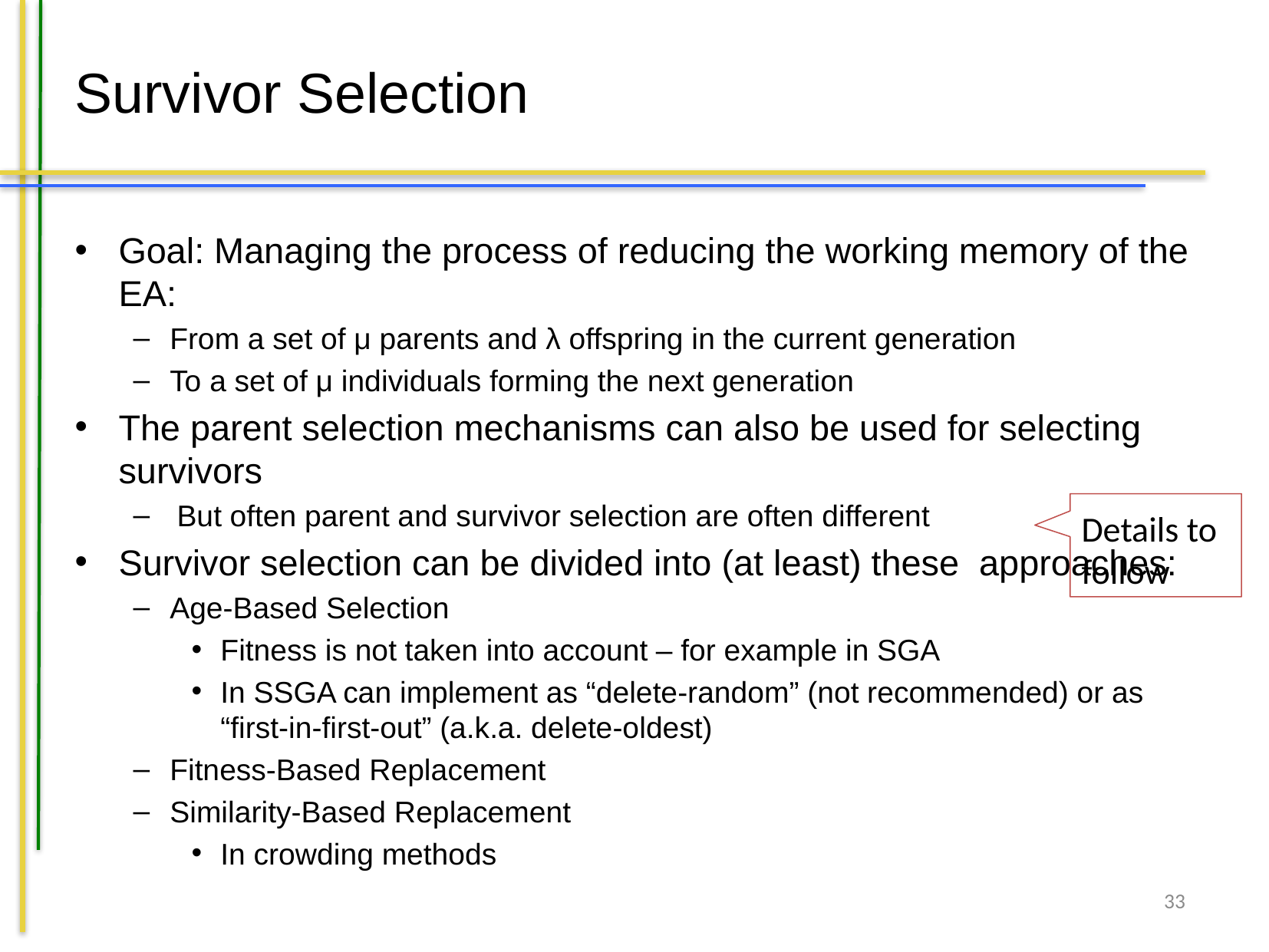

# Survivor Selection
Goal: Managing the process of reducing the working memory of the EA:
From a set of μ parents and λ offspring in the current generation
To a set of μ individuals forming the next generation
The parent selection mechanisms can also be used for selecting survivors
But often parent and survivor selection are often different
Survivor selection can be divided into (at least) these  approaches:
Age-Based Selection
Fitness is not taken into account – for example in SGA
In SSGA can implement as “delete-random” (not recommended) or as “first-in-first-out” (a.k.a. delete-oldest)
Fitness-Based Replacement
Similarity-Based Replacement
In crowding methods

Details to follow
33